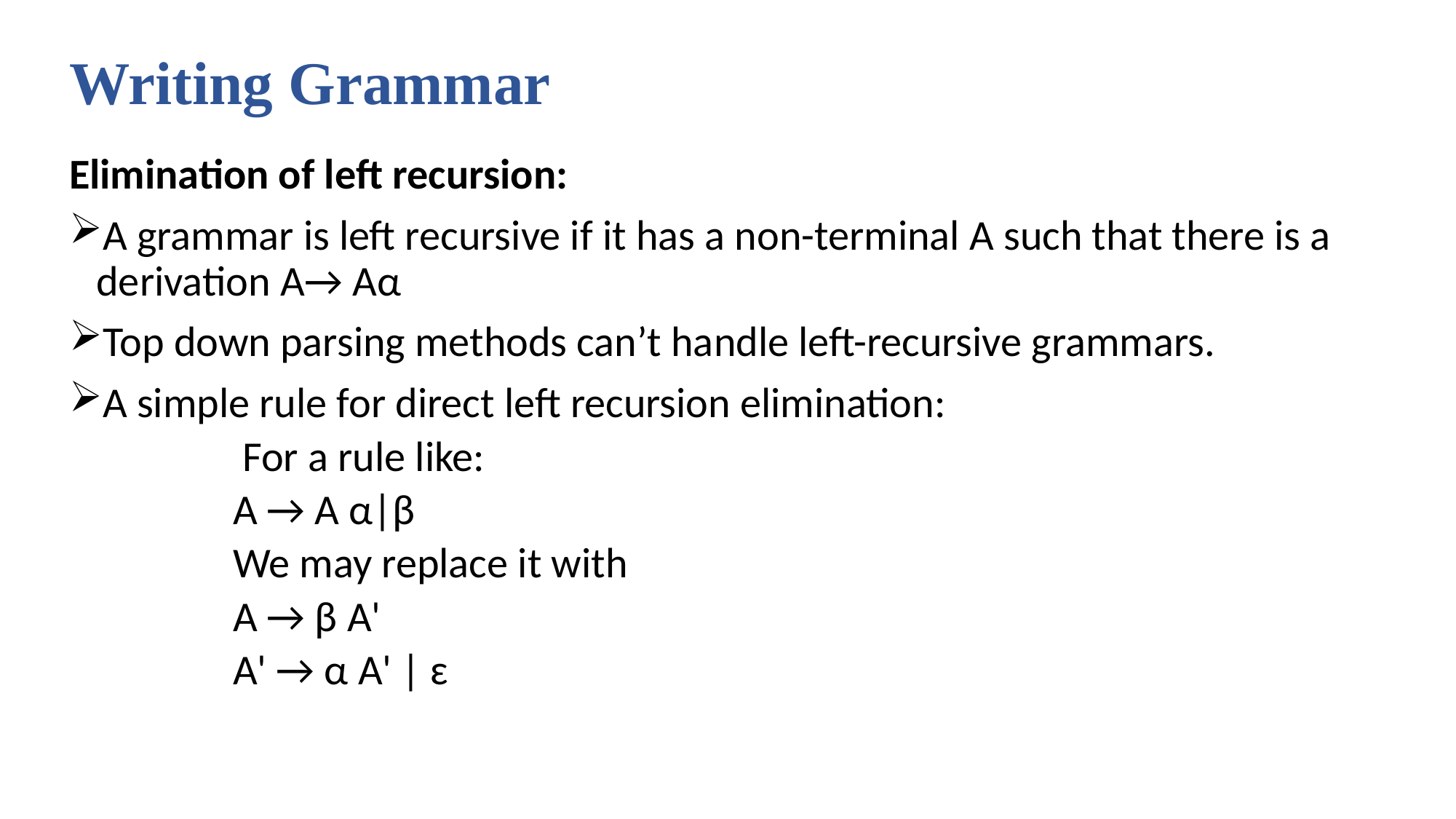

# Writing Grammar
Elimination of left recursion:
A grammar is left recursive if it has a non-terminal A such that there is a derivation A→ Aα
Top down parsing methods can’t handle left-recursive grammars.
A simple rule for direct left recursion elimination:
 For a rule like:
A → A α|β
We may replace it with
A → β A'
A' → α A' | ɛ